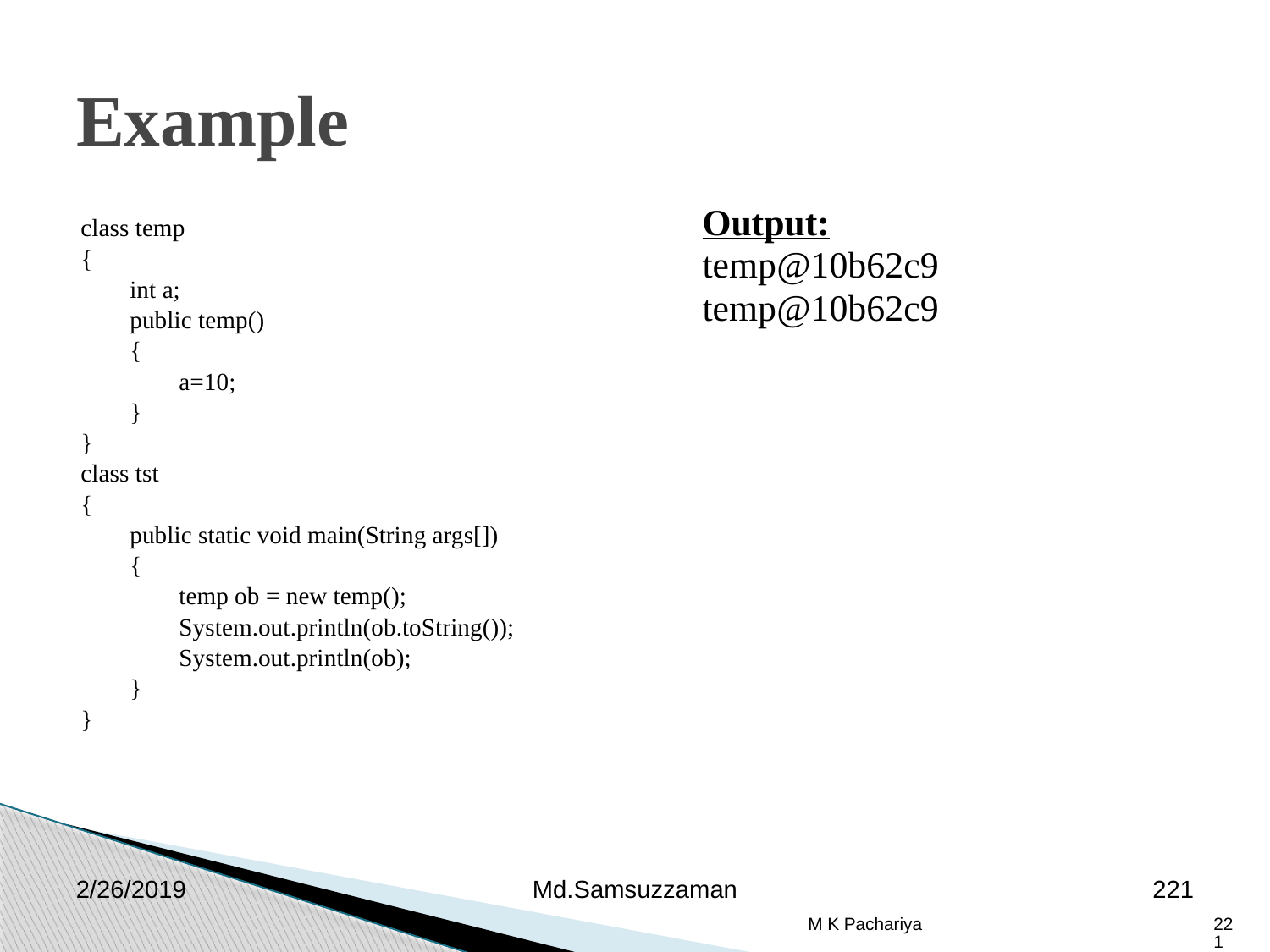

Example
Output:
temp@10b62c9
temp@10b62c9

class temp
{
        int a;
        public temp()
        {
                a=10;
        }
}
class tst
{
        public static void main(String args[])
        {
                temp ob = new temp();
                System.out.println(ob.toString());
                System.out.println(ob);
        }
}

2/26/2019
Md.Samsuzzaman
221
M K Pachariya
221